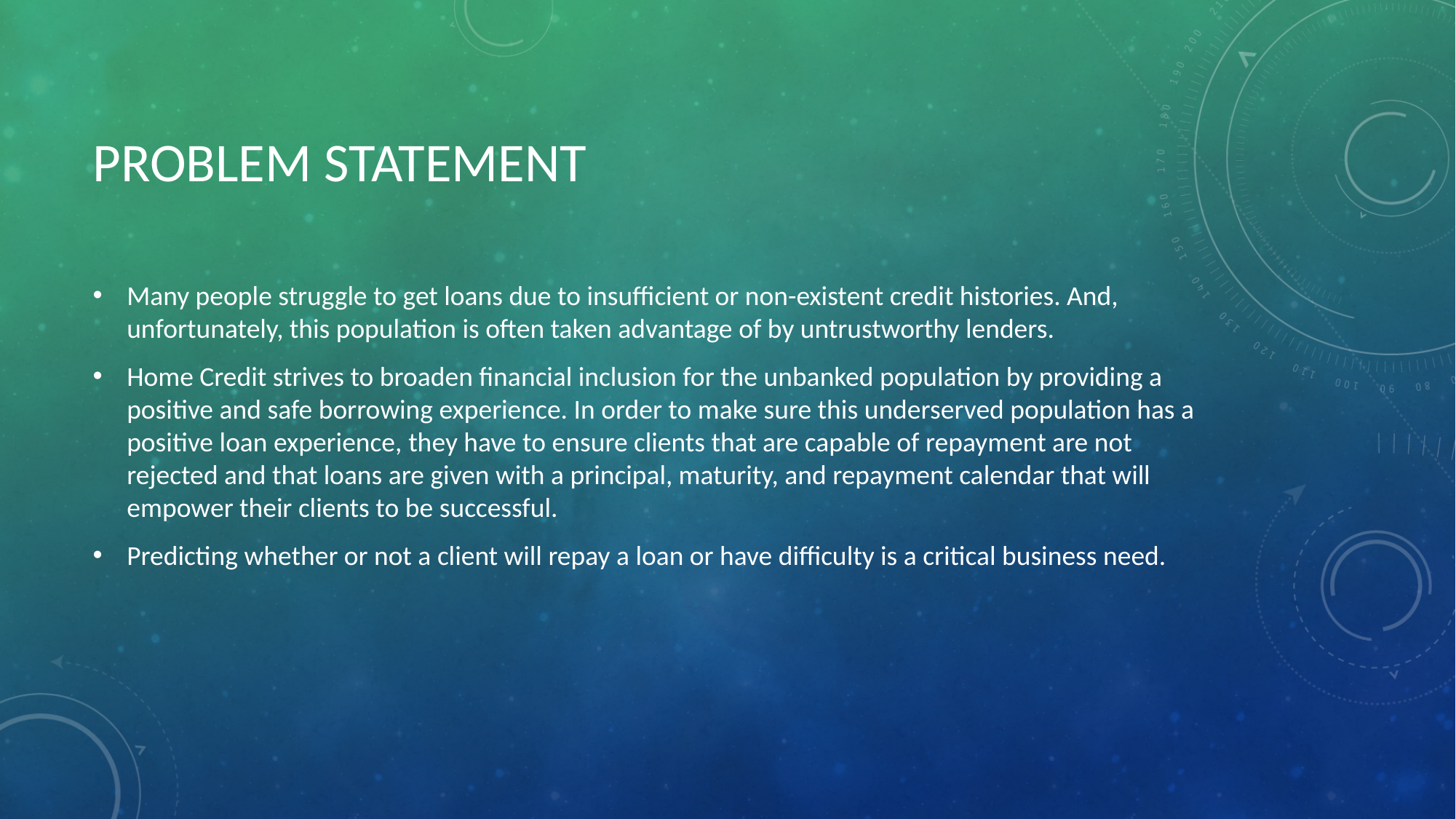

# Problem Statement
Many people struggle to get loans due to insufficient or non-existent credit histories. And, unfortunately, this population is often taken advantage of by untrustworthy lenders.
Home Credit strives to broaden financial inclusion for the unbanked population by providing a positive and safe borrowing experience. In order to make sure this underserved population has a positive loan experience, they have to ensure clients that are capable of repayment are not rejected and that loans are given with a principal, maturity, and repayment calendar that will empower their clients to be successful.
Predicting whether or not a client will repay a loan or have difficulty is a critical business need.